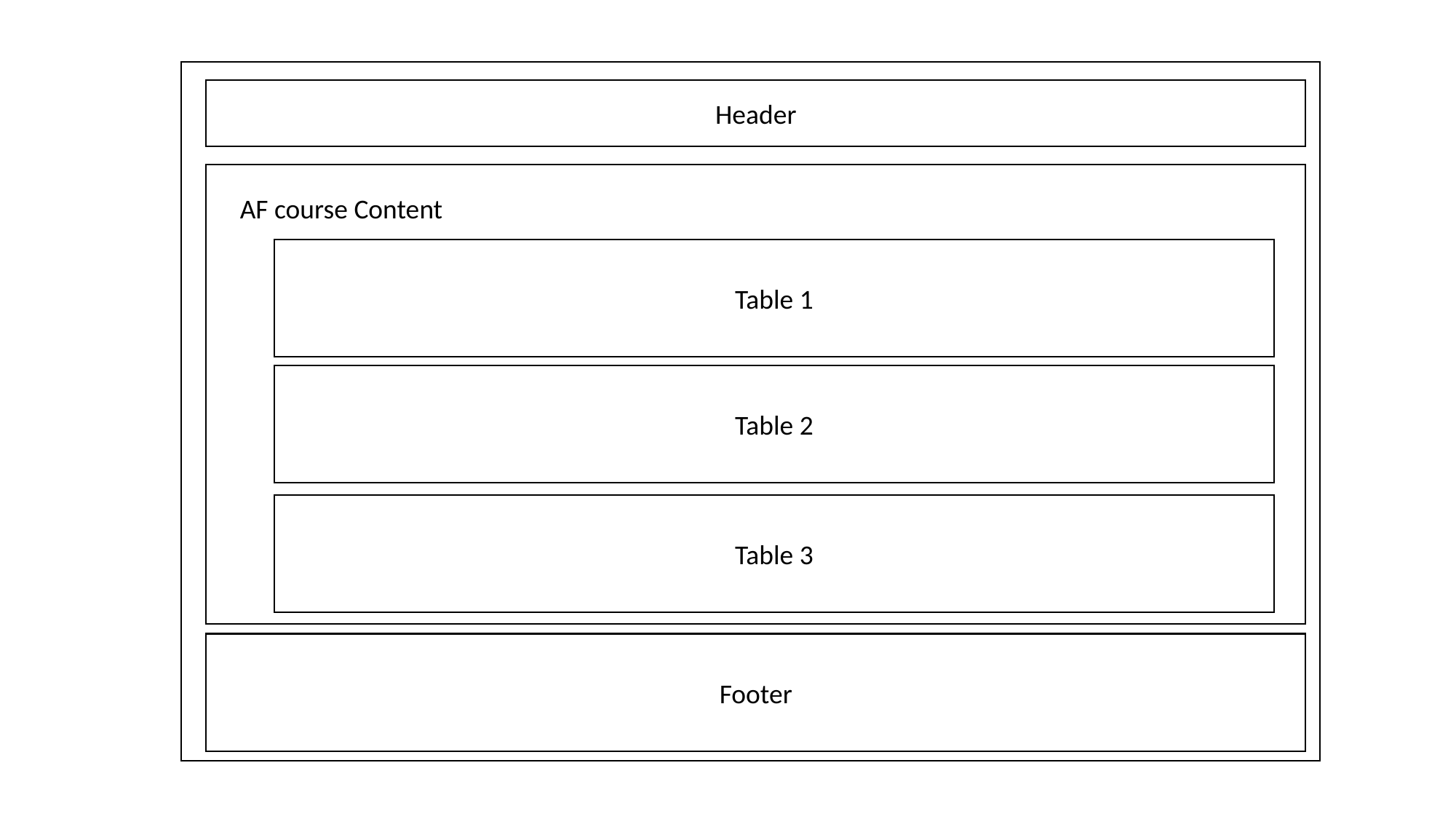

Header

AF course Content
Table 1
Table 2
Table 3
Footer